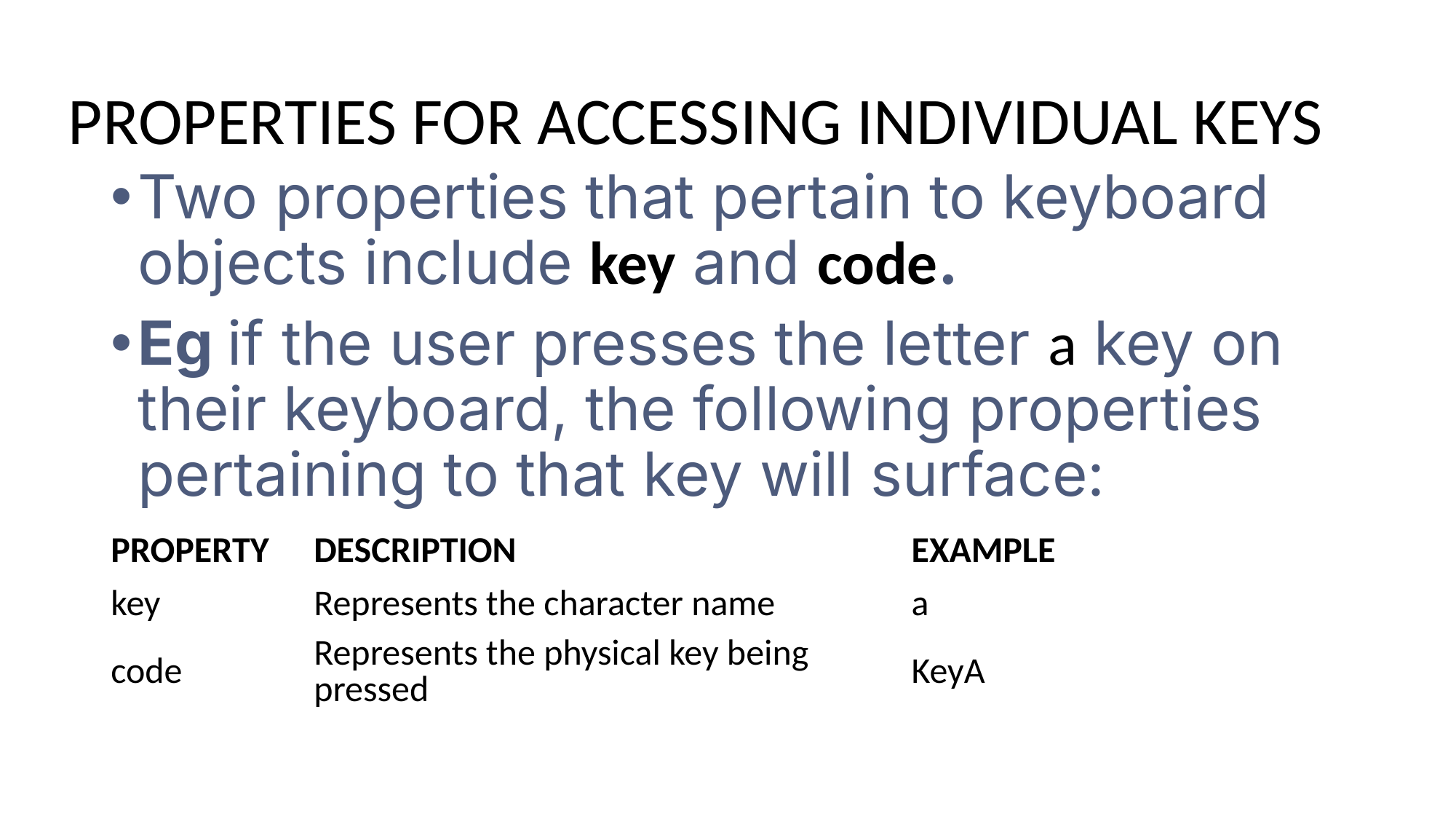

# PROPERTIES FOR ACCESSING INDIVIDUAL KEYS
Two properties that pertain to keyboard objects include key and code.
Eg if the user presses the letter a key on their keyboard, the following properties pertaining to that key will surface:

| PROPERTY | DESCRIPTION | EXAMPLE |
| --- | --- | --- |
| key | Represents the character name | a |
| code | Represents the physical key being pressed | KeyA |